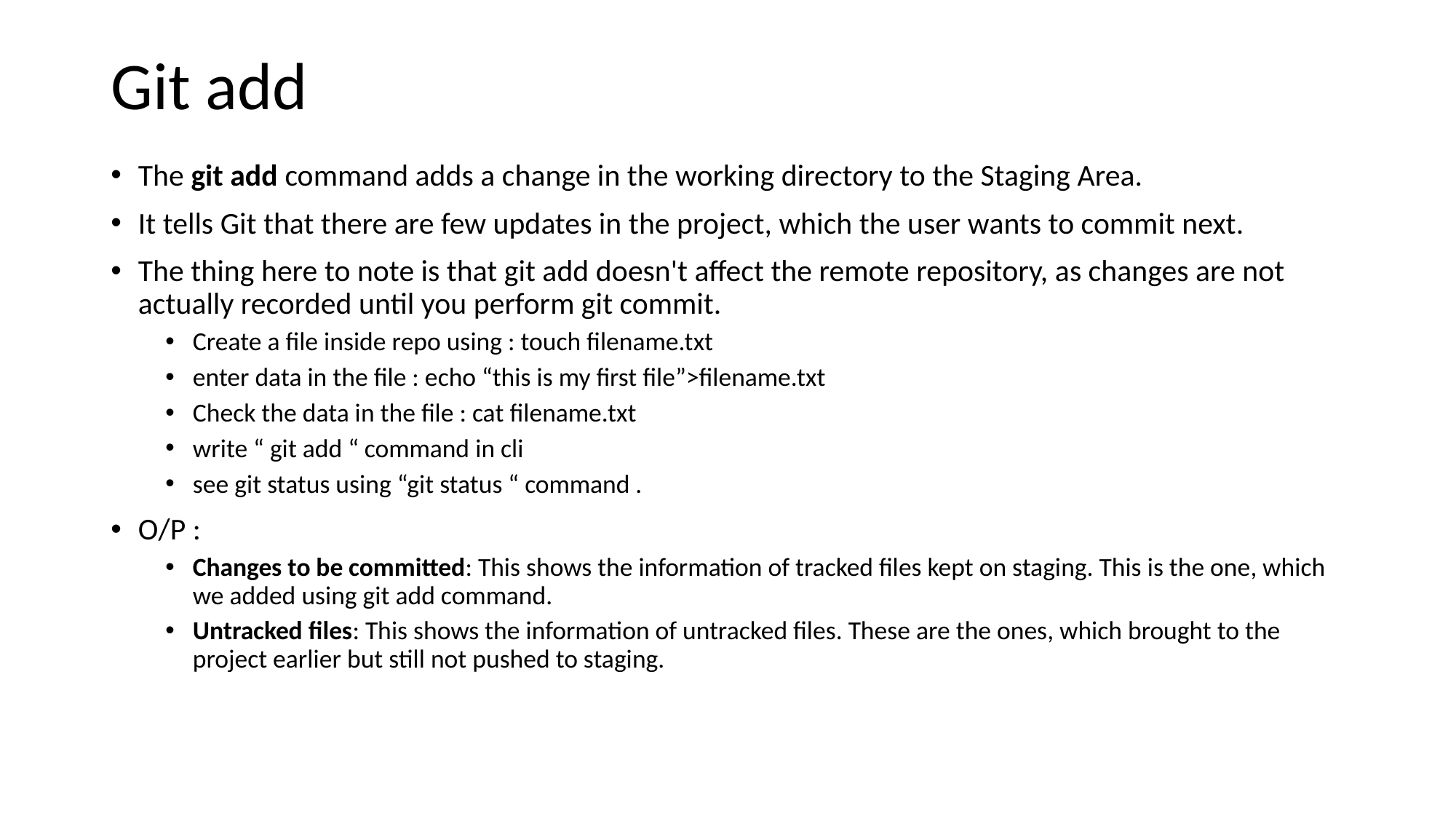

# Git add
The git add command adds a change in the working directory to the Staging Area.
It tells Git that there are few updates in the project, which the user wants to commit next.
The thing here to note is that git add doesn't affect the remote repository, as changes are not actually recorded until you perform git commit.
Create a file inside repo using : touch filename.txt
enter data in the file : echo “this is my first file”>filename.txt
Check the data in the file : cat filename.txt
write “ git add “ command in cli
see git status using “git status “ command .
O/P :
Changes to be committed: This shows the information of tracked files kept on staging. This is the one, which we added using git add command.
Untracked files: This shows the information of untracked files. These are the ones, which brought to the project earlier but still not pushed to staging.